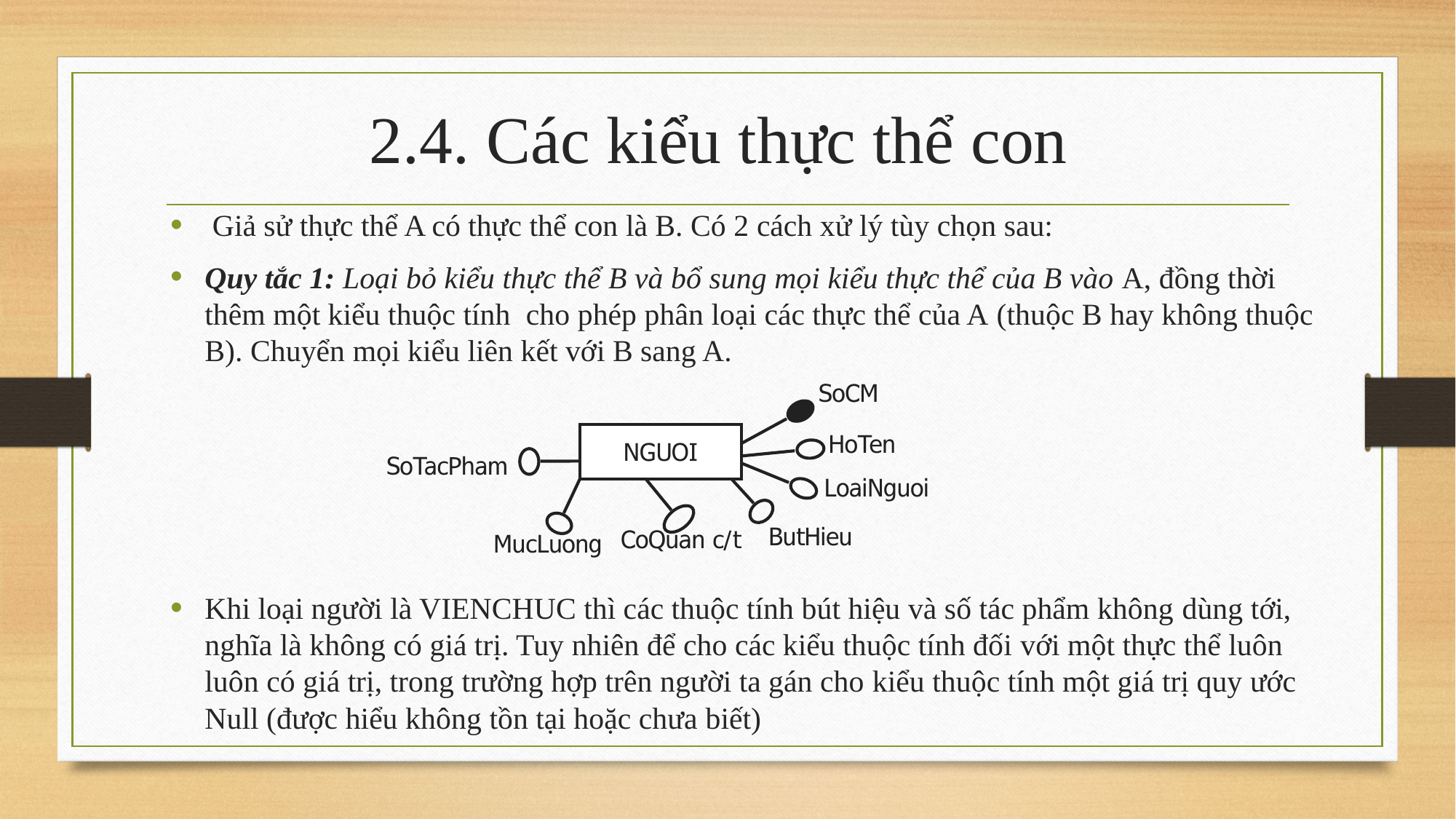

# 2.4. Các kiểu thực thể con
 Giả sử thực thể A có thực thể con là B. Có 2 cách xử lý tùy chọn sau:
Quy tắc 1: Loại bỏ kiểu thực thể B và bổ sung mọi kiểu thực thể của B vào A, đồng thời thêm một kiểu thuộc tính  cho phép phân loại các thực thể của A (thuộc B hay không thuộc B). Chuyển mọi kiểu liên kết với B sang A.

Khi loại người là VIENCHUC thì các thuộc tính bút hiệu và số tác phẩm không dùng tới, nghĩa là không có giá trị. Tuy nhiên để cho các kiểu thuộc tính đối với một thực thể luôn luôn có giá trị, trong trường hợp trên người ta gán cho kiểu thuộc tính một giá trị quy ước Null (được hiểu không tồn tại hoặc chưa biết)
SoCM

NGUOI
HoTen

SoTacPham

LoaiNguoi

ButHieu
CoQuan c/t
MucLuong